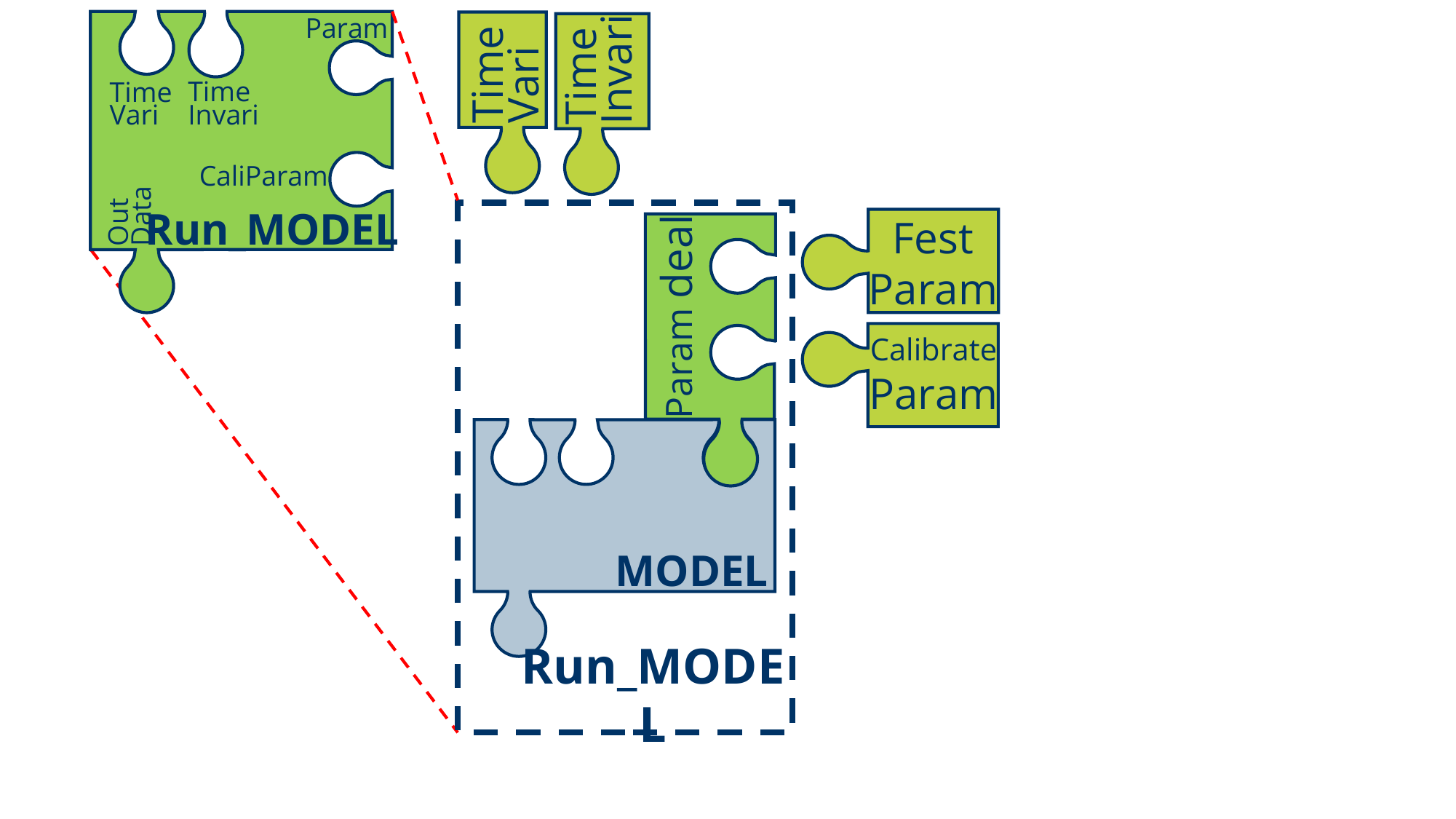

Time
Vari

Time
Invari
Param
Time
Invari
Time
Vari
CaliParam
Out
Data
Run_MODEL

Fest
Param

Param deal
Calibrate
Param

MODEL
Run_MODEL